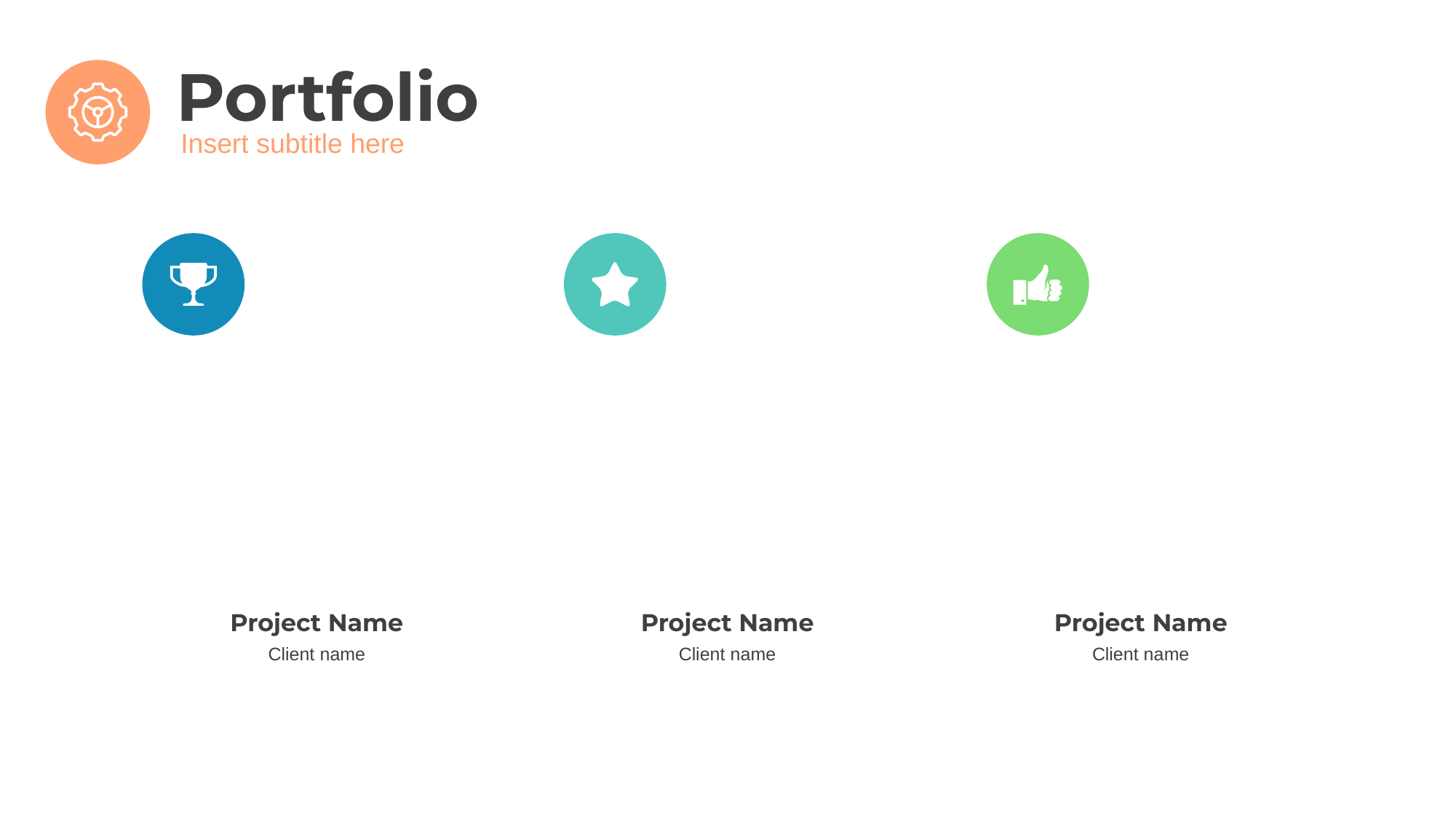

# Portfolio

Insert subtitle here

Project Name
Project Name
Project Name
Client name
Client name
Client name